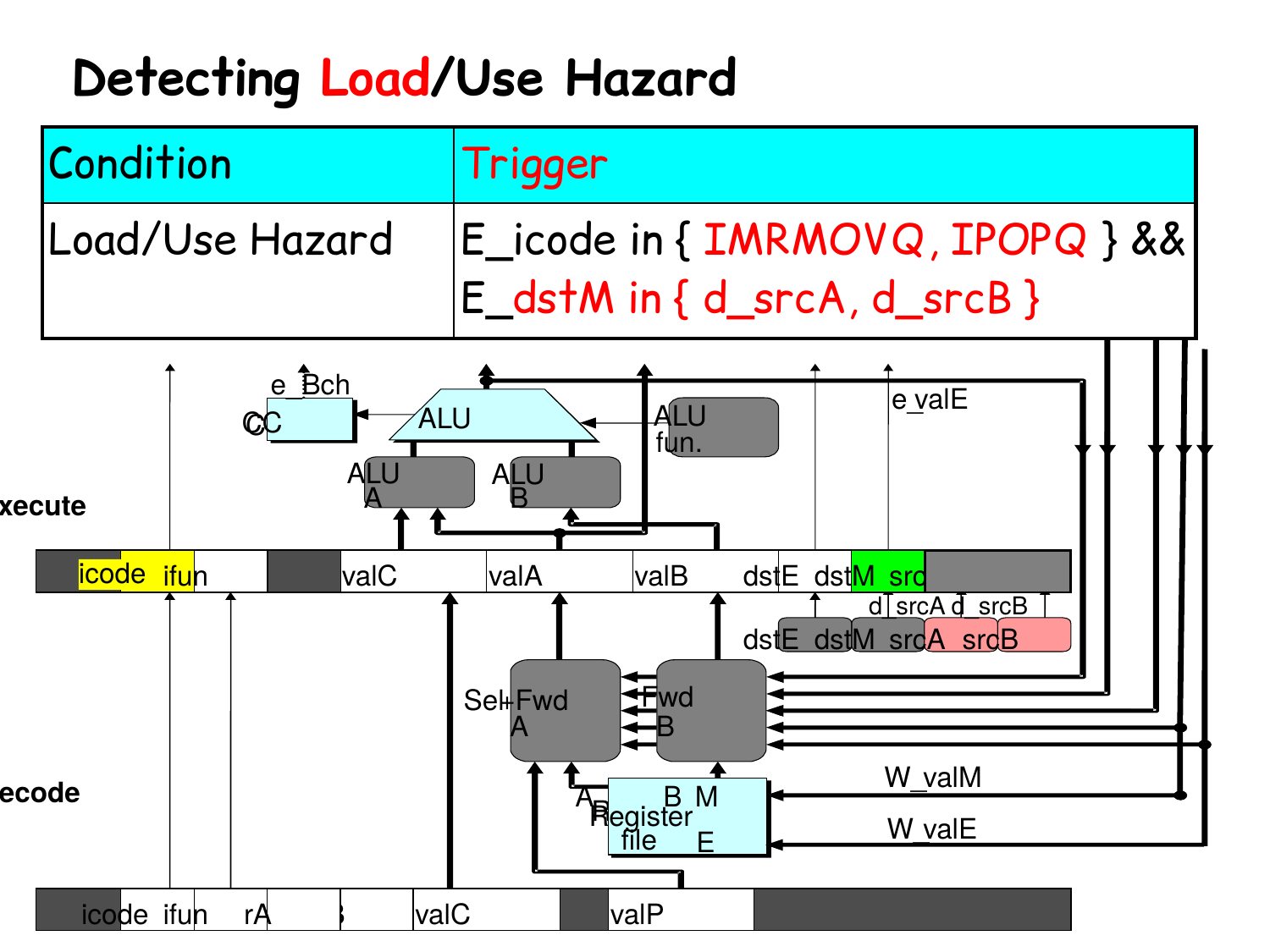

Detecting Load/Use Hazard

| Condition | Trigger |
| --- | --- |
| Load/Use Hazard | E\_icode in { IMRMOVQ, IPOPQ } && E\_dstM in { d\_srcA, d\_srcB } |

e_Bch

e_
valE

ALU
ALU
ALU
CC

CC

fun.

ALU
ALU
A
B

Execute

icode
E
ifun
valC
valA
valB
dstE
dstM
srcA
srcB

d_srcA
d_srcB

dstE
dstM
srcA
srcB

Fwd
Sel
+Fwd

A
B

W_
valM

Decode

M
A
B

Register
Register
W_
valE

file
file
E

14

D
icode
ifun
rA
rB
valC
valP